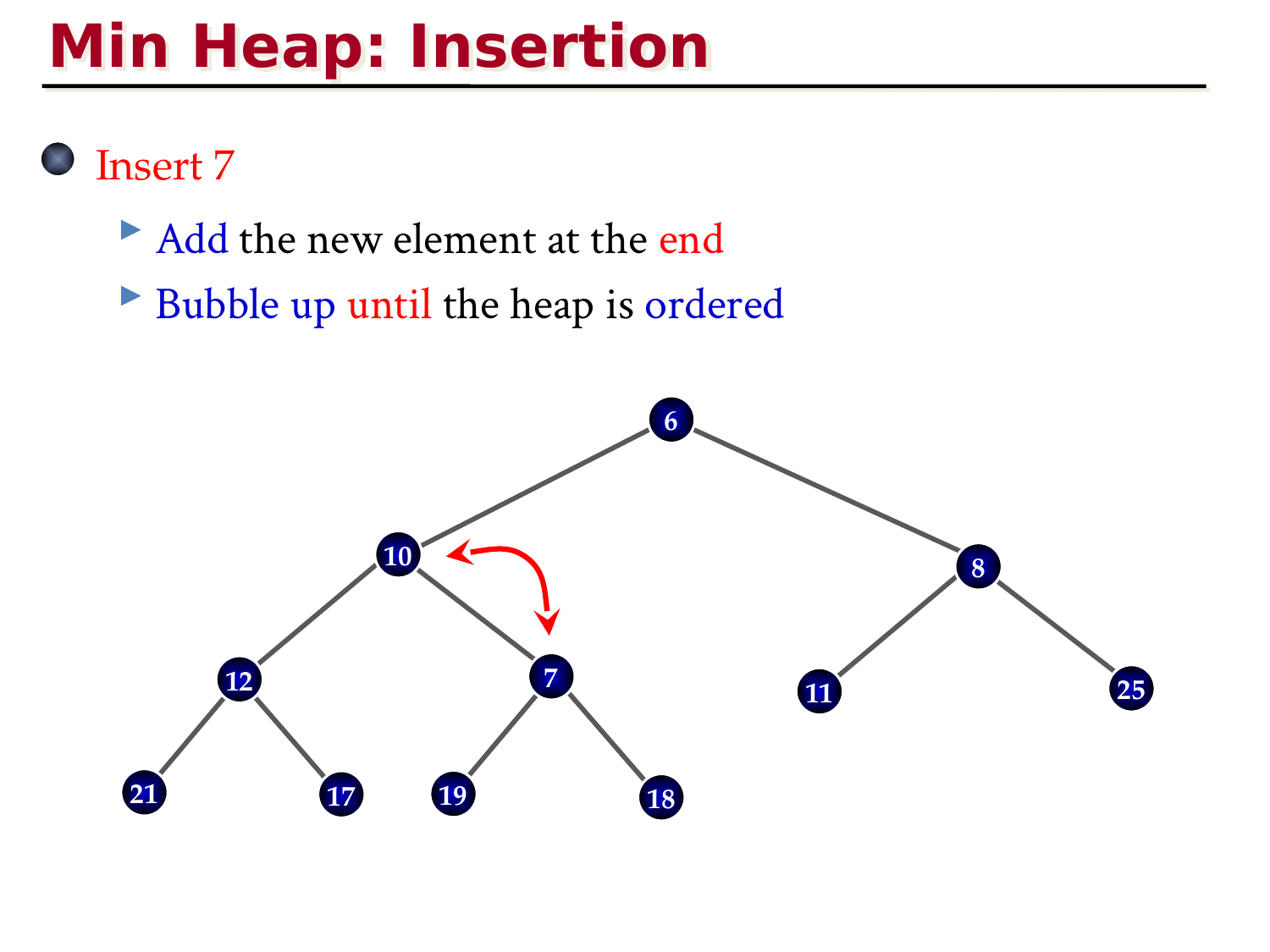

Min Heap: Insertion

 Insert 7

 Add the new element at the end
 Bubble up until the heap is ordered
6
10
8

7
12
25
11
21
19
17
18